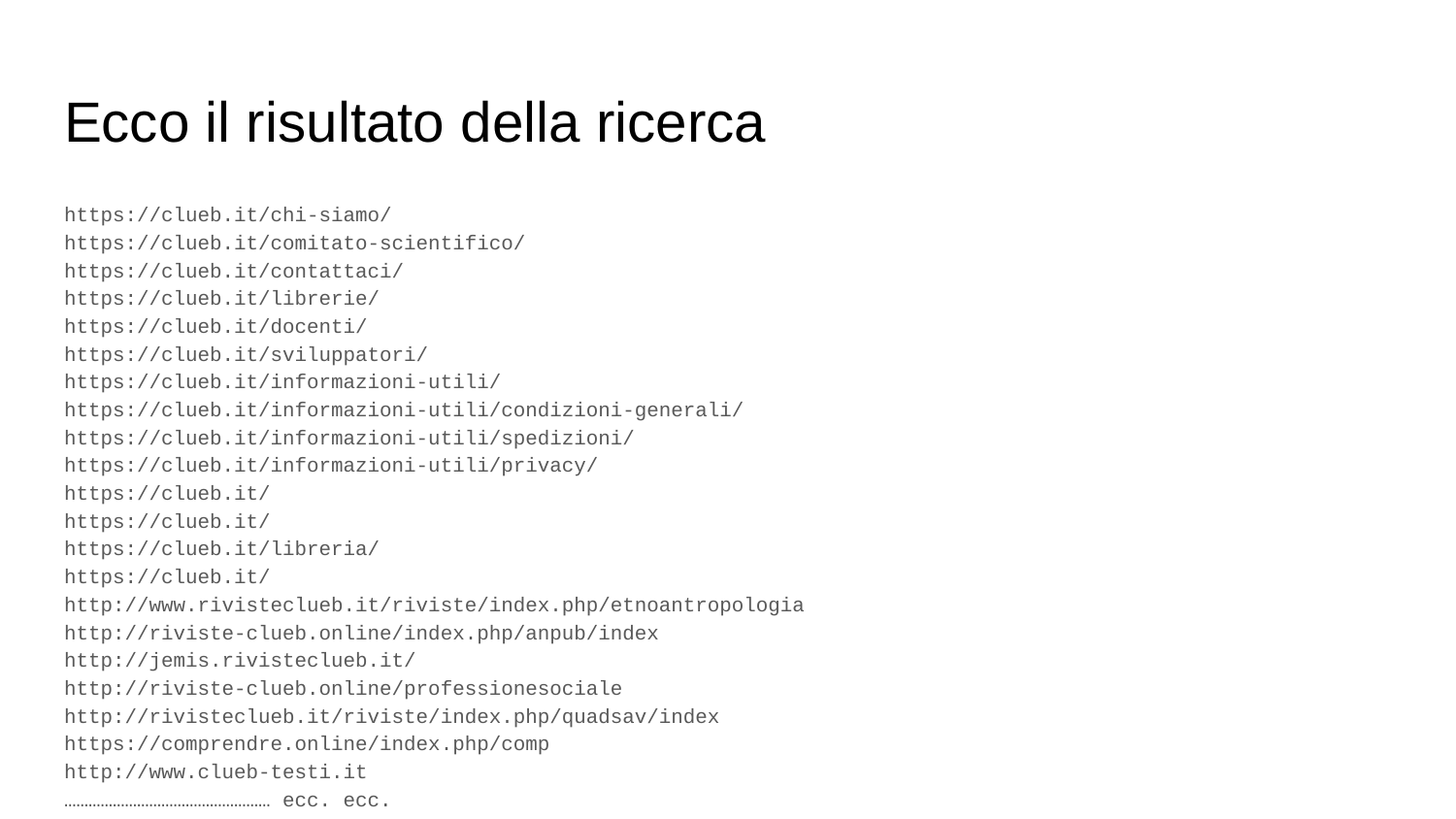

# Ecco il risultato della ricerca
https://clueb.it/chi-siamo/
https://clueb.it/comitato-scientifico/
https://clueb.it/contattaci/
https://clueb.it/librerie/
https://clueb.it/docenti/
https://clueb.it/sviluppatori/
https://clueb.it/informazioni-utili/
https://clueb.it/informazioni-utili/condizioni-generali/
https://clueb.it/informazioni-utili/spedizioni/
https://clueb.it/informazioni-utili/privacy/
https://clueb.it/
https://clueb.it/
https://clueb.it/libreria/
https://clueb.it/
http://www.rivisteclueb.it/riviste/index.php/etnoantropologia
http://riviste-clueb.online/index.php/anpub/index
http://jemis.rivisteclueb.it/
http://riviste-clueb.online/professionesociale
http://rivisteclueb.it/riviste/index.php/quadsav/index
https://comprendre.online/index.php/comp
http://www.clueb-testi.it
…………………………………………… ecc. ecc.